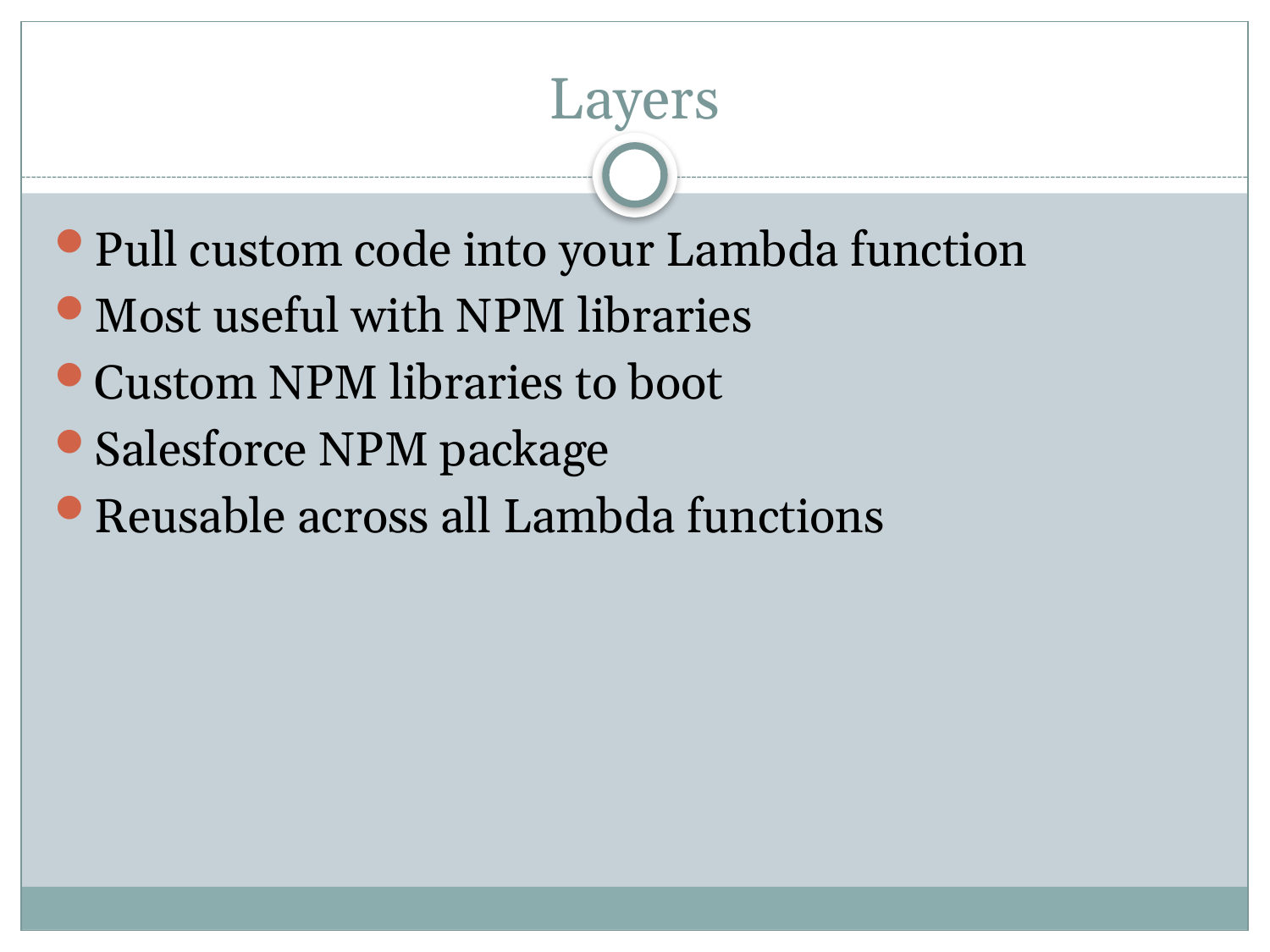

# Layers
Pull custom code into your Lambda function
Most useful with NPM libraries
Custom NPM libraries to boot
Salesforce NPM package
Reusable across all Lambda functions